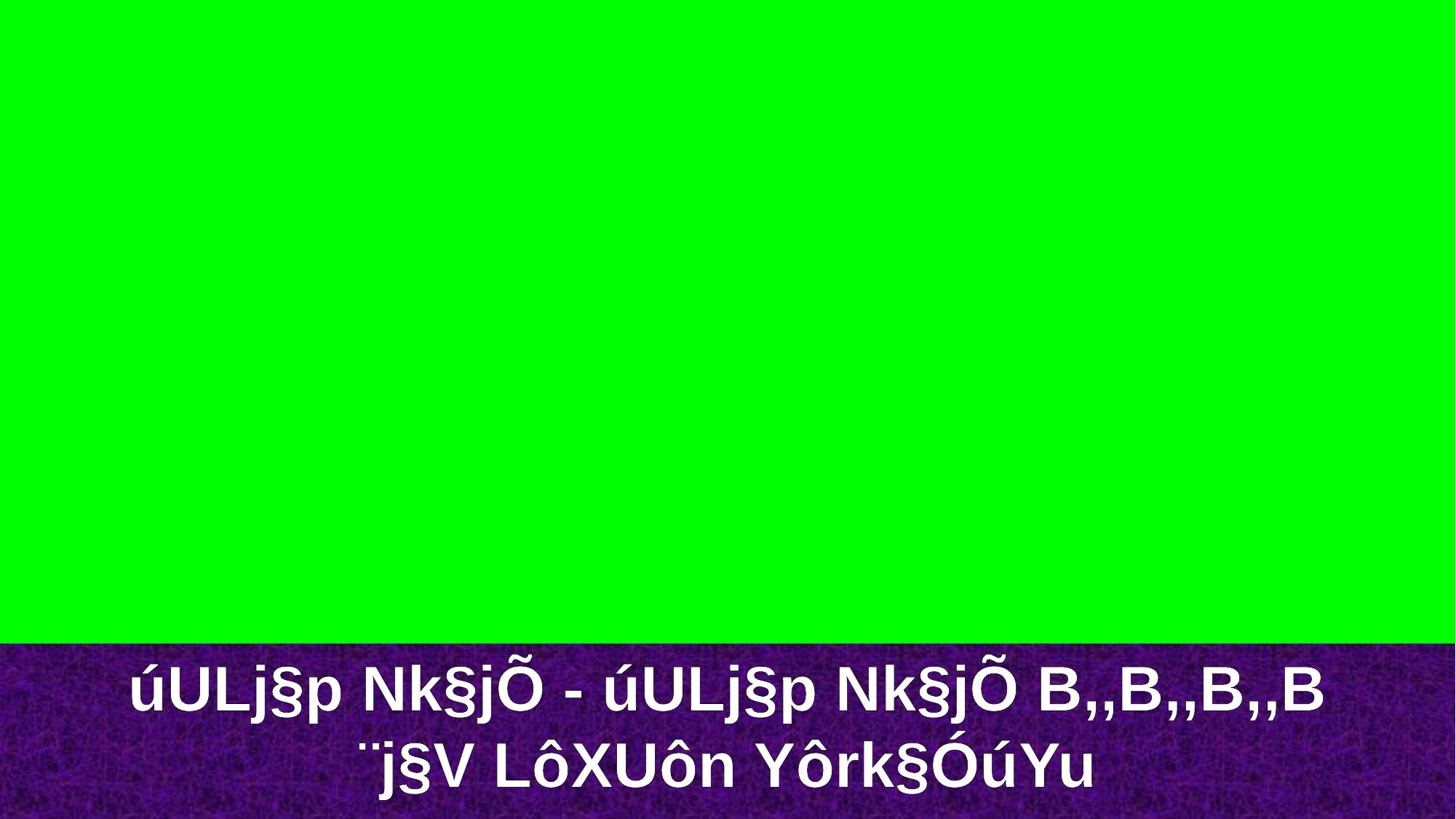

úULj§p Nk§jÕ - úULj§p Nk§jÕ B,,B,,B,,B
¨j§V LôXUôn Yôrk§ÓúYu